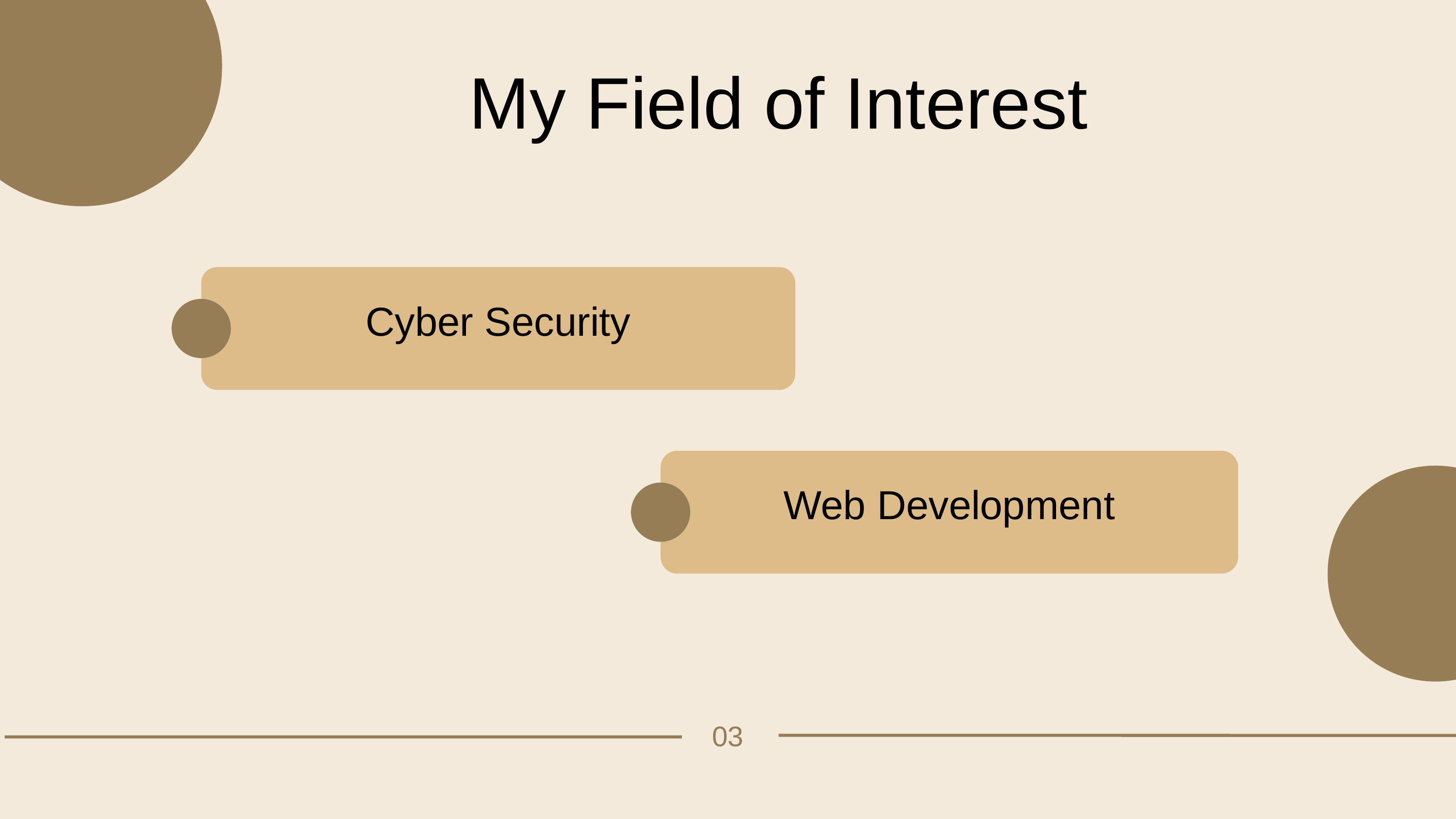

My Field of Interest

Cyber Security

Web Development

03